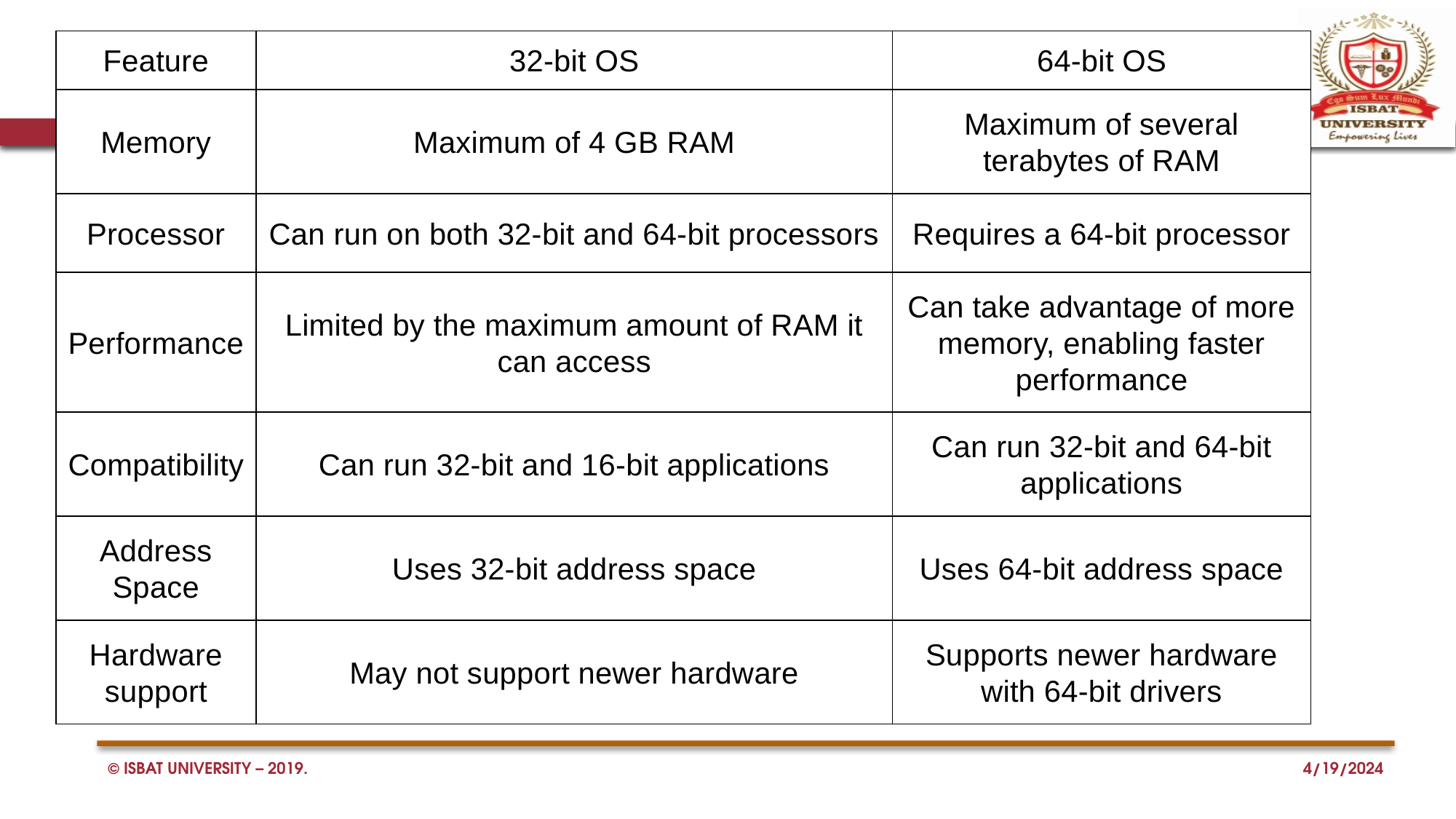

| Feature | 32-bit OS | 64-bit OS |
| --- | --- | --- |
| Memory | Maximum of 4 GB RAM | Maximum of several terabytes of RAM |
| Processor | Can run on both 32-bit and 64-bit processors | Requires a 64-bit processor |
| Performance | Limited by the maximum amount of RAM it can access | Can take advantage of more memory, enabling faster performance |
| Compatibility | Can run 32-bit and 16-bit applications | Can run 32-bit and 64-bit applications |
| Address Space | Uses 32-bit address space | Uses 64-bit address space |
| Hardware support | May not support newer hardware | Supports newer hardware with 64-bit drivers |